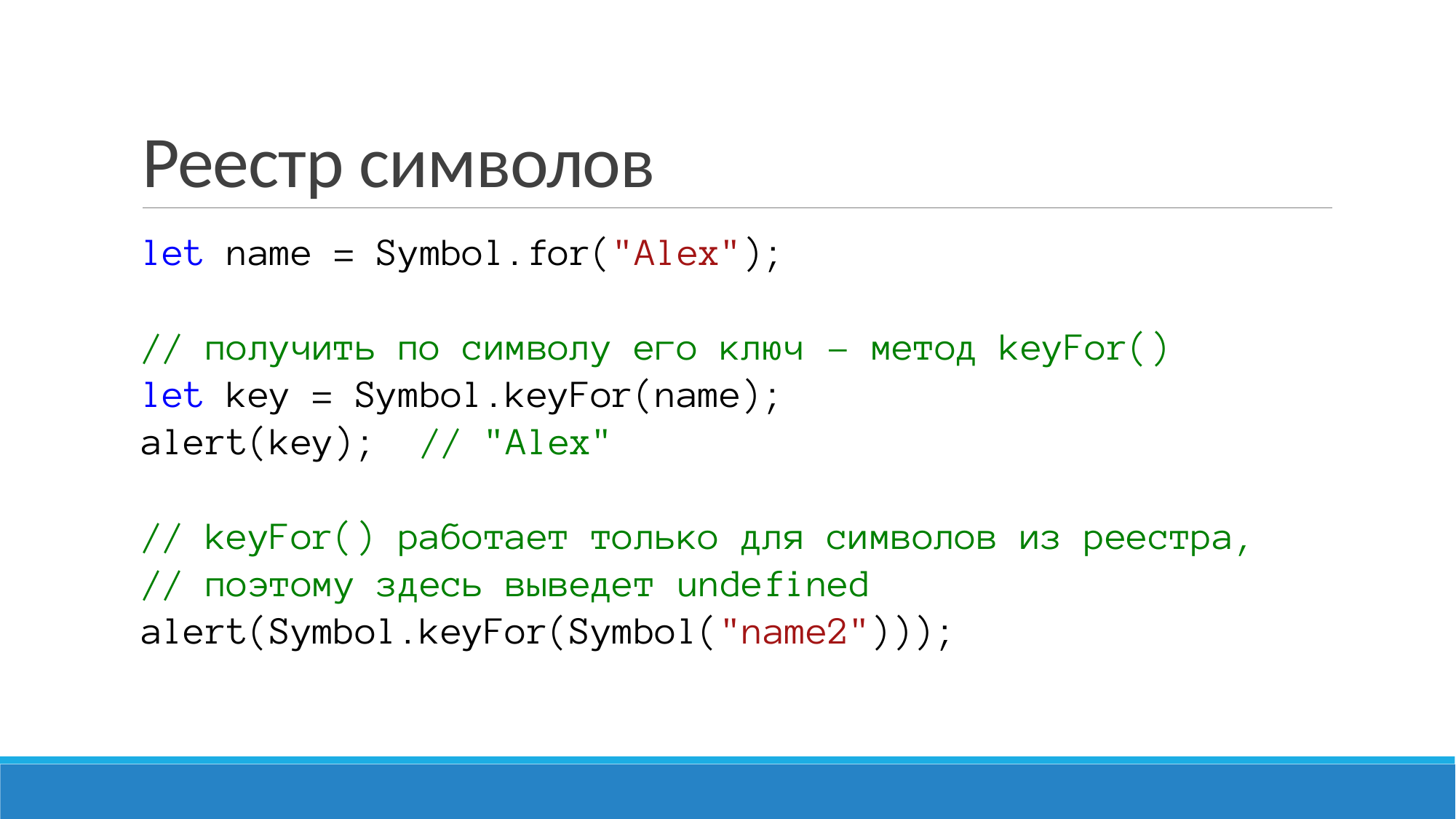

# Реестр символов
let name = Symbol.for("Alex");

// получить по символу его ключ – метод keyFor()
let key = Symbol.keyFor(name);
alert(key);  // "Alex"

// keyFor() работает только для символов из реестра,
// поэтому здесь выведет undefined
alert(Symbol.keyFor(Symbol("name2")));